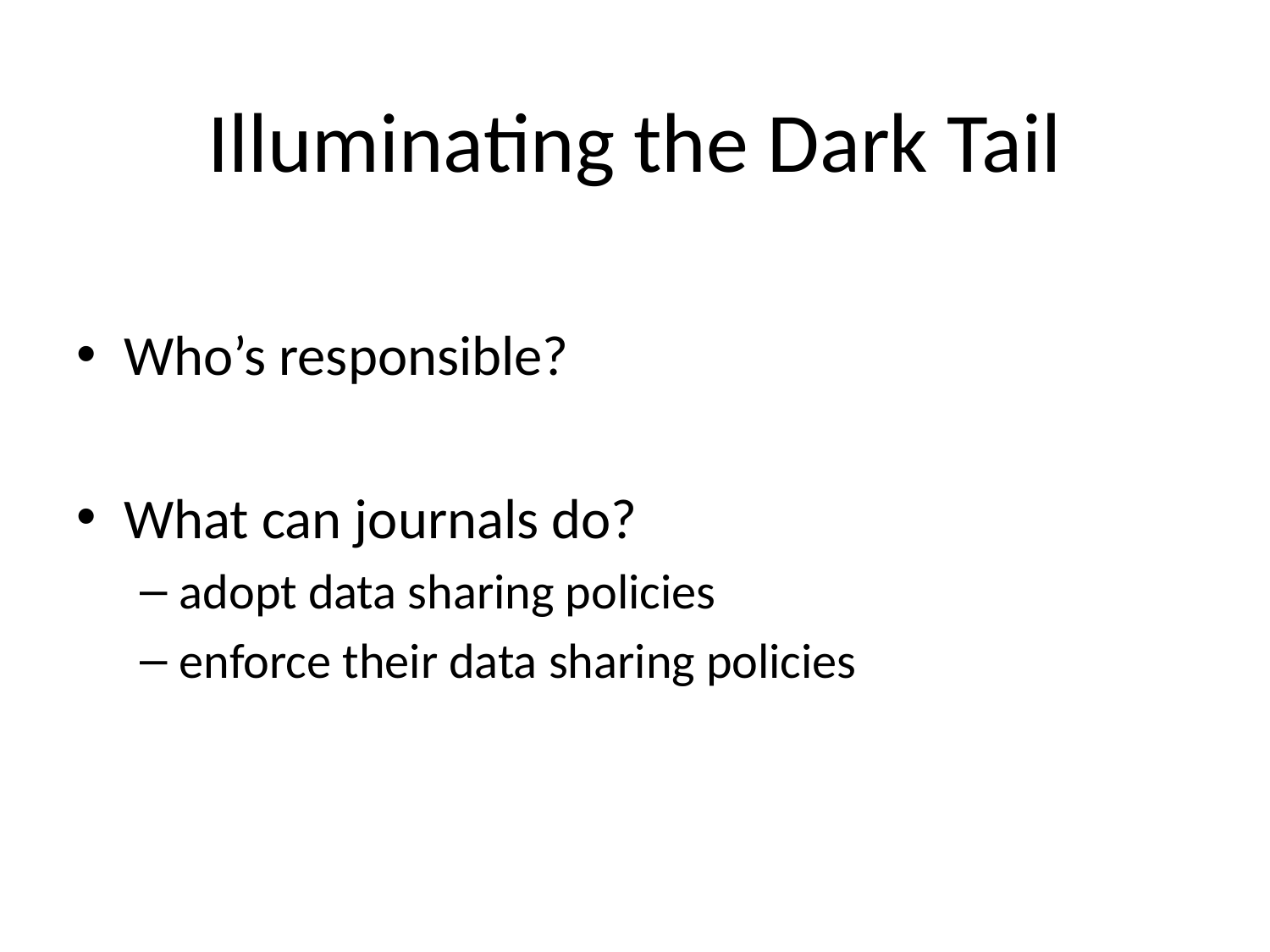

Illuminating the Dark Tail

Who’s responsible?

What can journals do?
adopt data sharing policies
enforce their data sharing policies